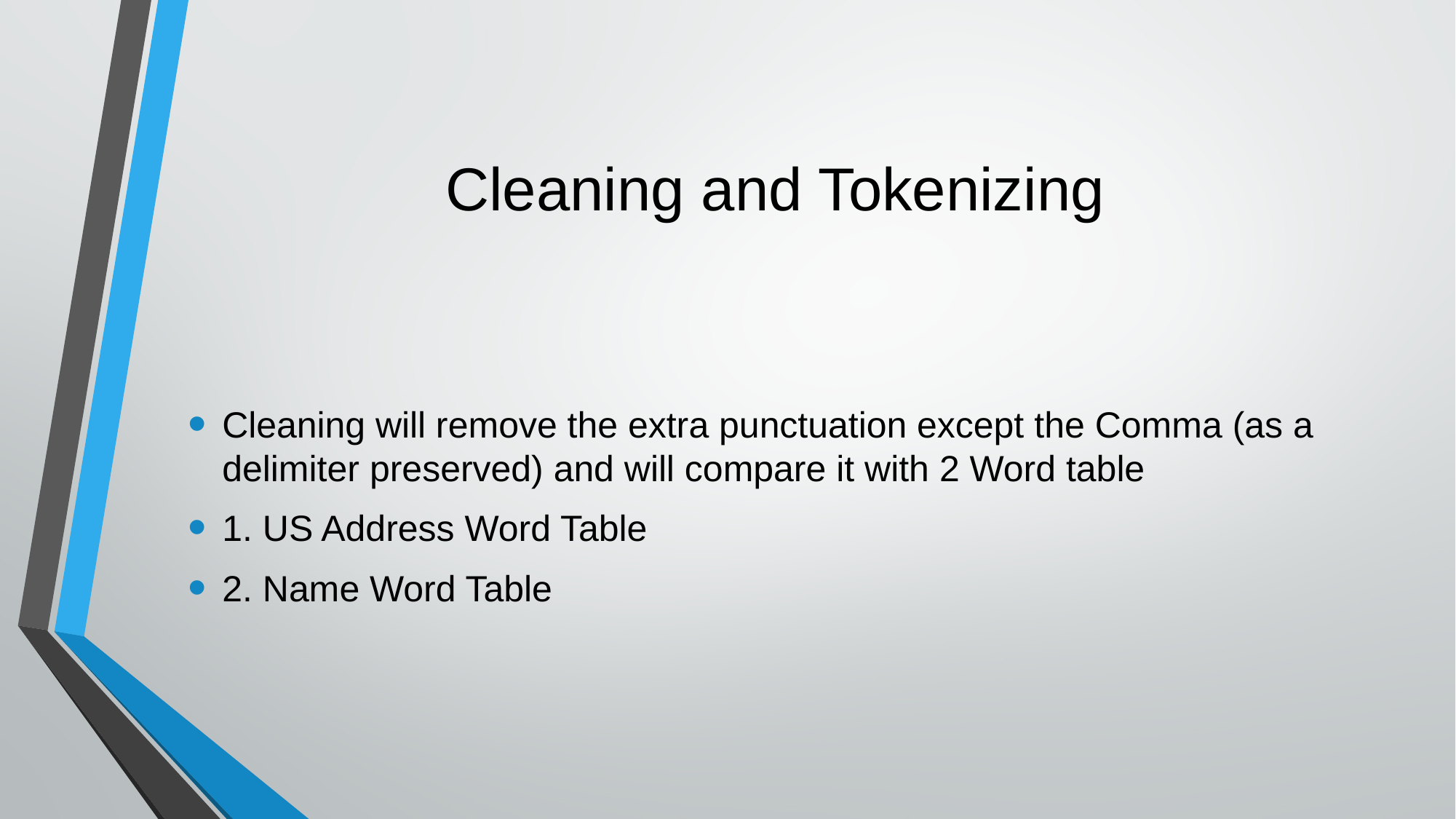

# Cleaning and Tokenizing
Cleaning will remove the extra punctuation except the Comma (as a delimiter preserved) and will compare it with 2 Word table
1. US Address Word Table
2. Name Word Table